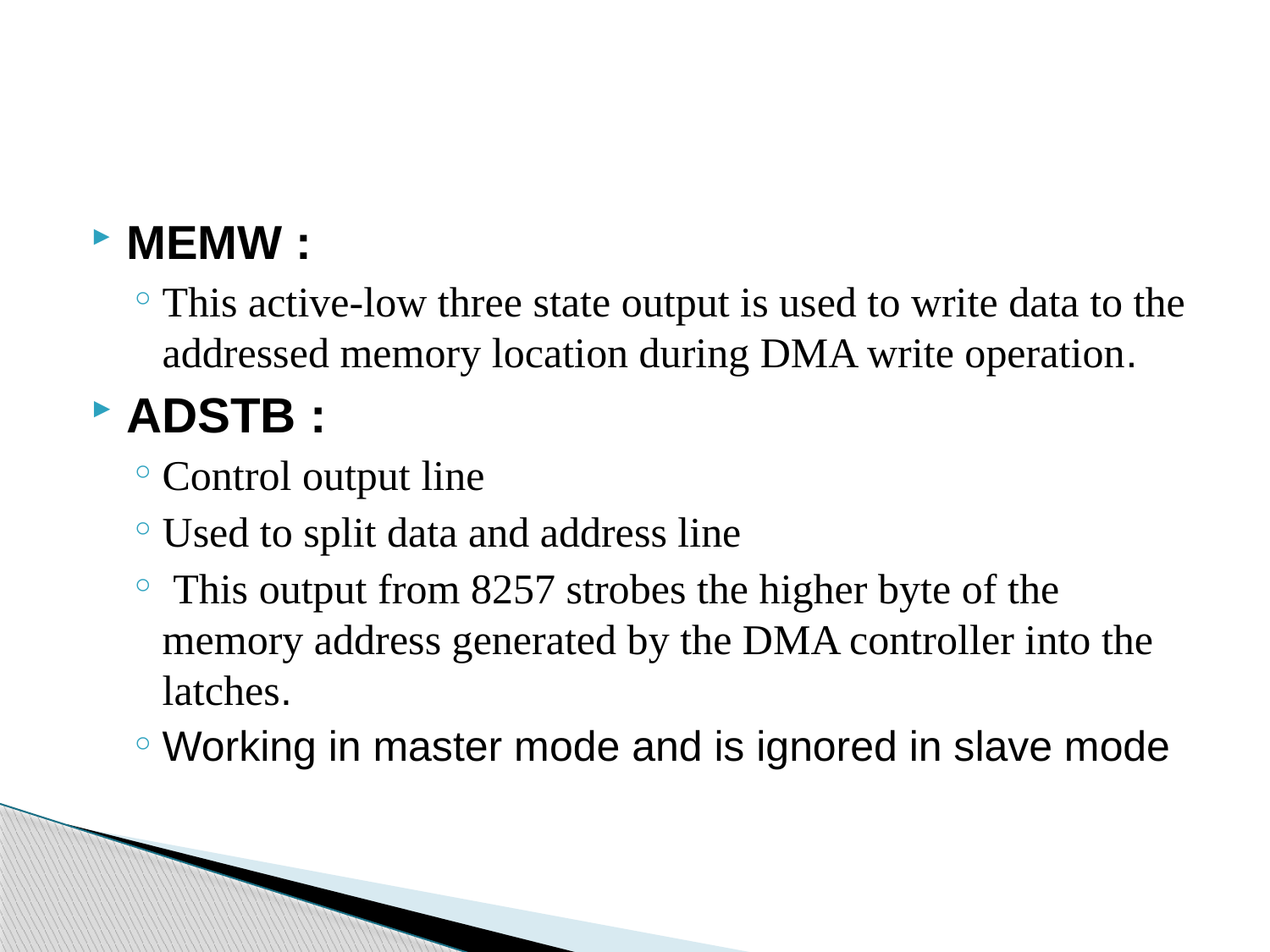

#
MEMW :
This active-low three state output is used to write data to the addressed memory location during DMA write operation.
ADSTB :
Control output line
Used to split data and address line
 This output from 8257 strobes the higher byte of the memory address generated by the DMA controller into the latches.
Working in master mode and is ignored in slave mode